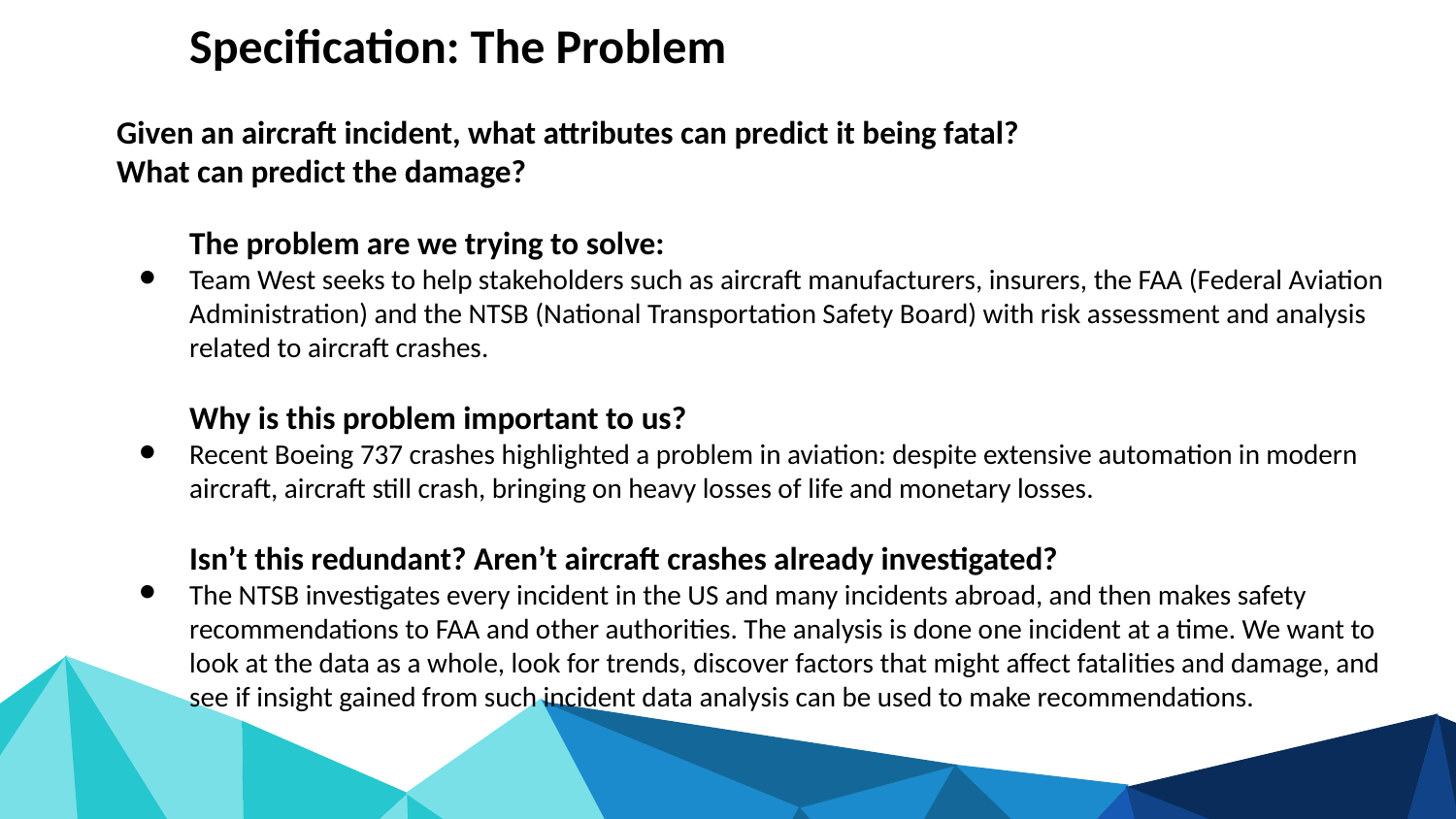

Specification: The Problem

Given an aircraft incident, what attributes can predict it being fatal?
What can predict the damage?

The problem are we trying to solve:
Team West seeks to help stakeholders such as aircraft manufacturers, insurers, the FAA (Federal Aviation Administration) and the NTSB (National Transportation Safety Board) with risk assessment and analysis related to aircraft crashes.

Why is this problem important to us?
Recent Boeing 737 crashes highlighted a problem in aviation: despite extensive automation in modern aircraft, aircraft still crash, bringing on heavy losses of life and monetary losses.

Isn’t this redundant? Aren’t aircraft crashes already investigated?
The NTSB investigates every incident in the US and many incidents abroad, and then makes safety recommendations to FAA and other authorities. The analysis is done one incident at a time. We want to look at the data as a whole, look for trends, discover factors that might affect fatalities and damage, and see if insight gained from such incident data analysis can be used to make recommendations.